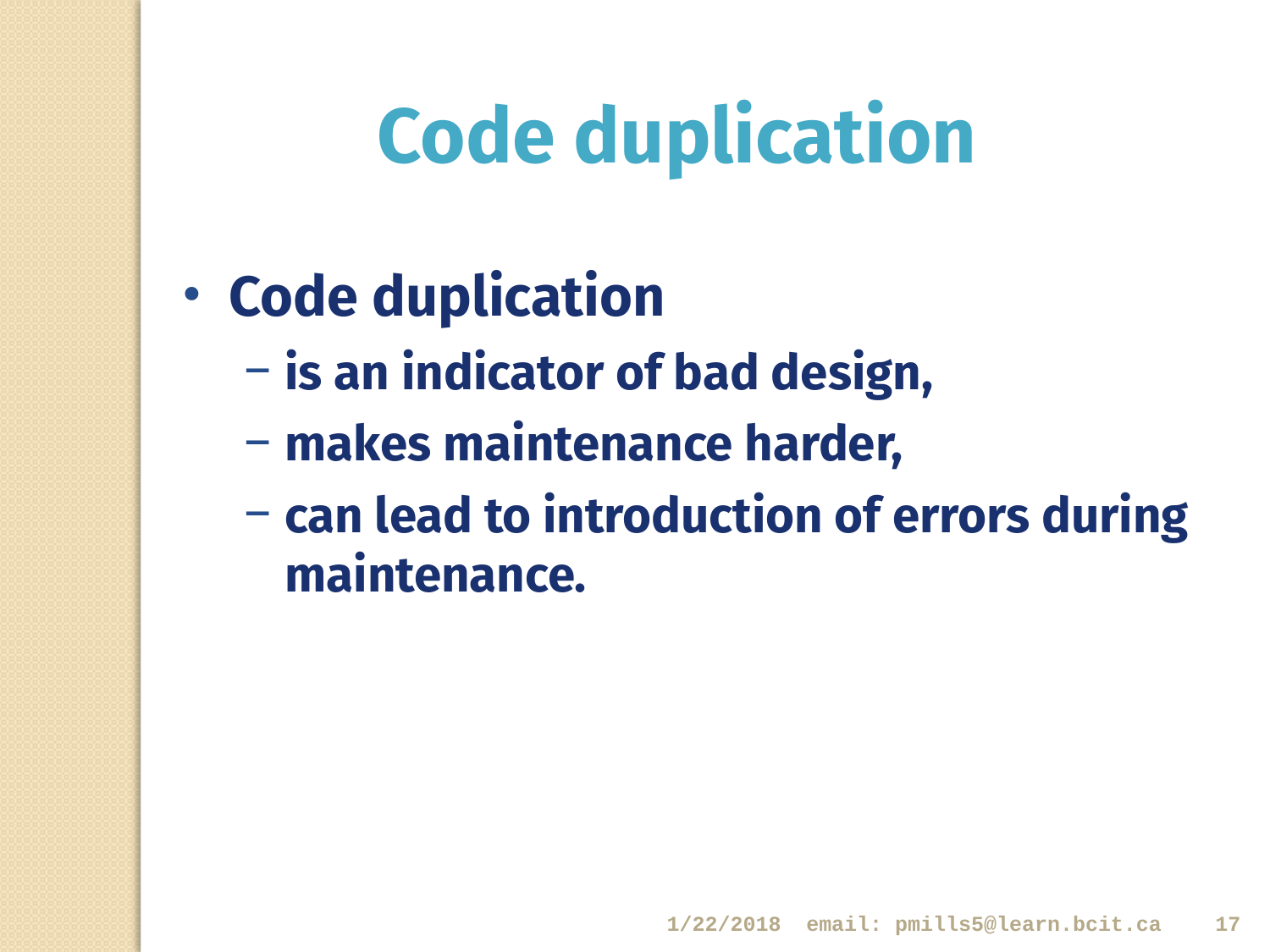

Code duplication
Code duplication
is an indicator of bad design,
makes maintenance harder,
can lead to introduction of errors during maintenance.
1/22/2018
email: pmills5@learn.bcit.ca
17